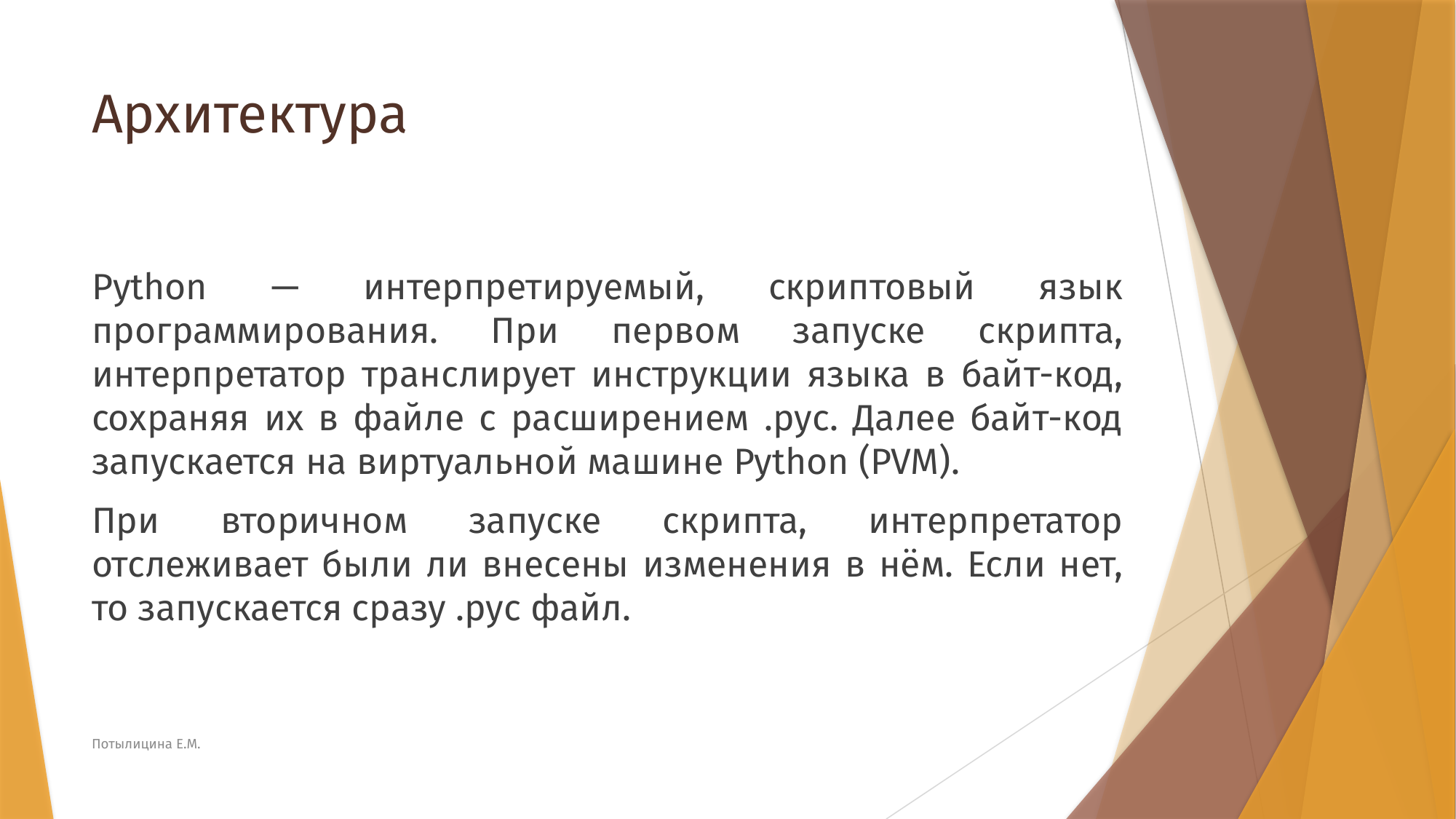

# Архитектура
Python — интерпретируемый, скриптовый язык программирования. При первом запуске скрипта, интерпретатор транслирует инструкции языка в байт-код, сохраняя их в файле с расширением .pyc. Далее байт-код запускается на виртуальной машине Python (PVM).
При вторичном запуске скрипта, интерпретатор отслеживает были ли внесены изменения в нём. Если нет, то запускается сразу .pyc файл.
Потылицина Е.М.